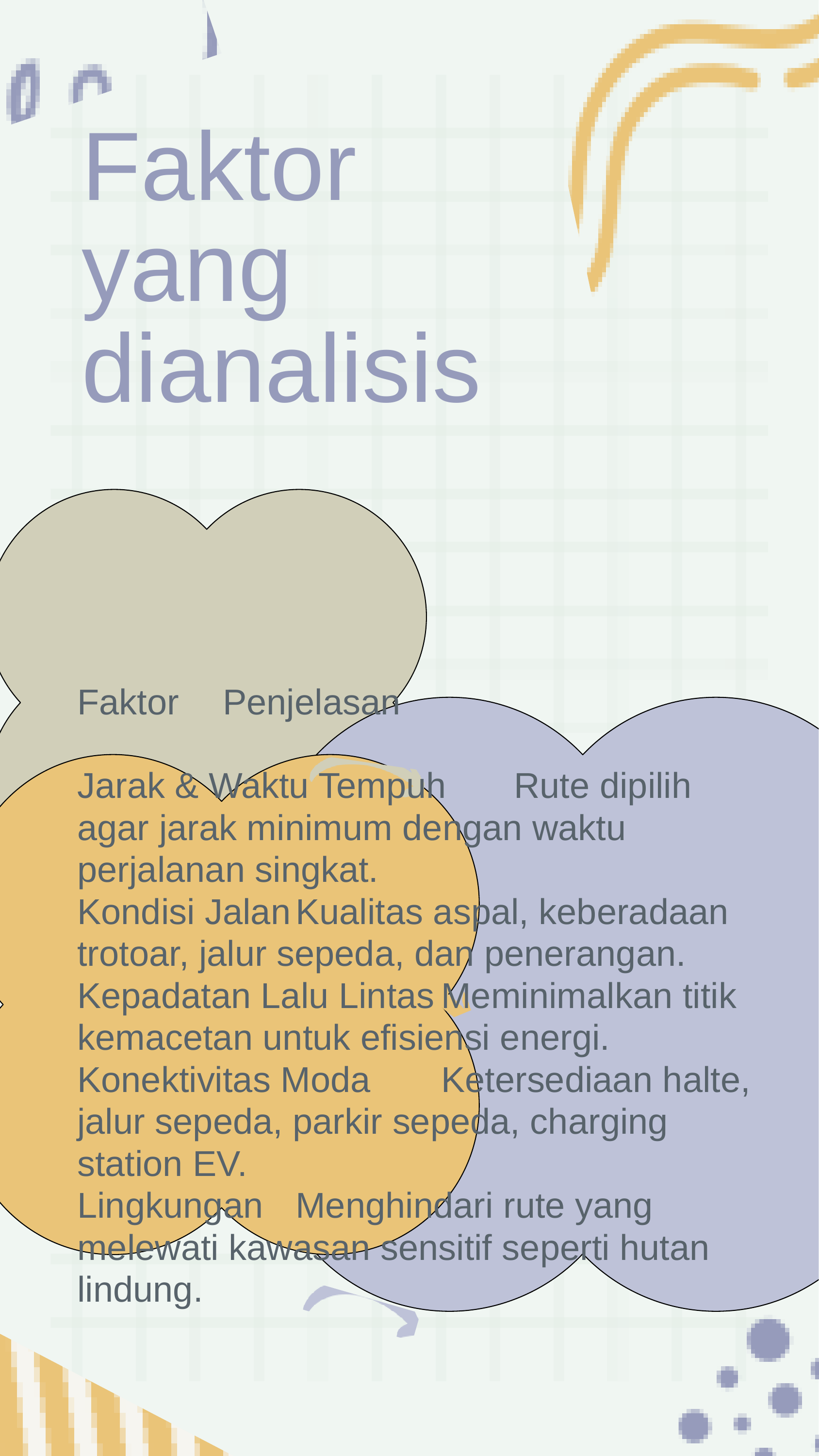

Faktor yang dianalisis

Faktor	Penjelasan

Jarak & Waktu Tempuh	Rute dipilih agar jarak minimum dengan waktu perjalanan singkat.
Kondisi Jalan	Kualitas aspal, keberadaan trotoar, jalur sepeda, dan penerangan.
Kepadatan Lalu Lintas	Meminimalkan titik kemacetan untuk efisiensi energi.
Konektivitas Moda	Ketersediaan halte, jalur sepeda, parkir sepeda, charging station EV.
Lingkungan	Menghindari rute yang melewati kawasan sensitif seperti hutan lindung.